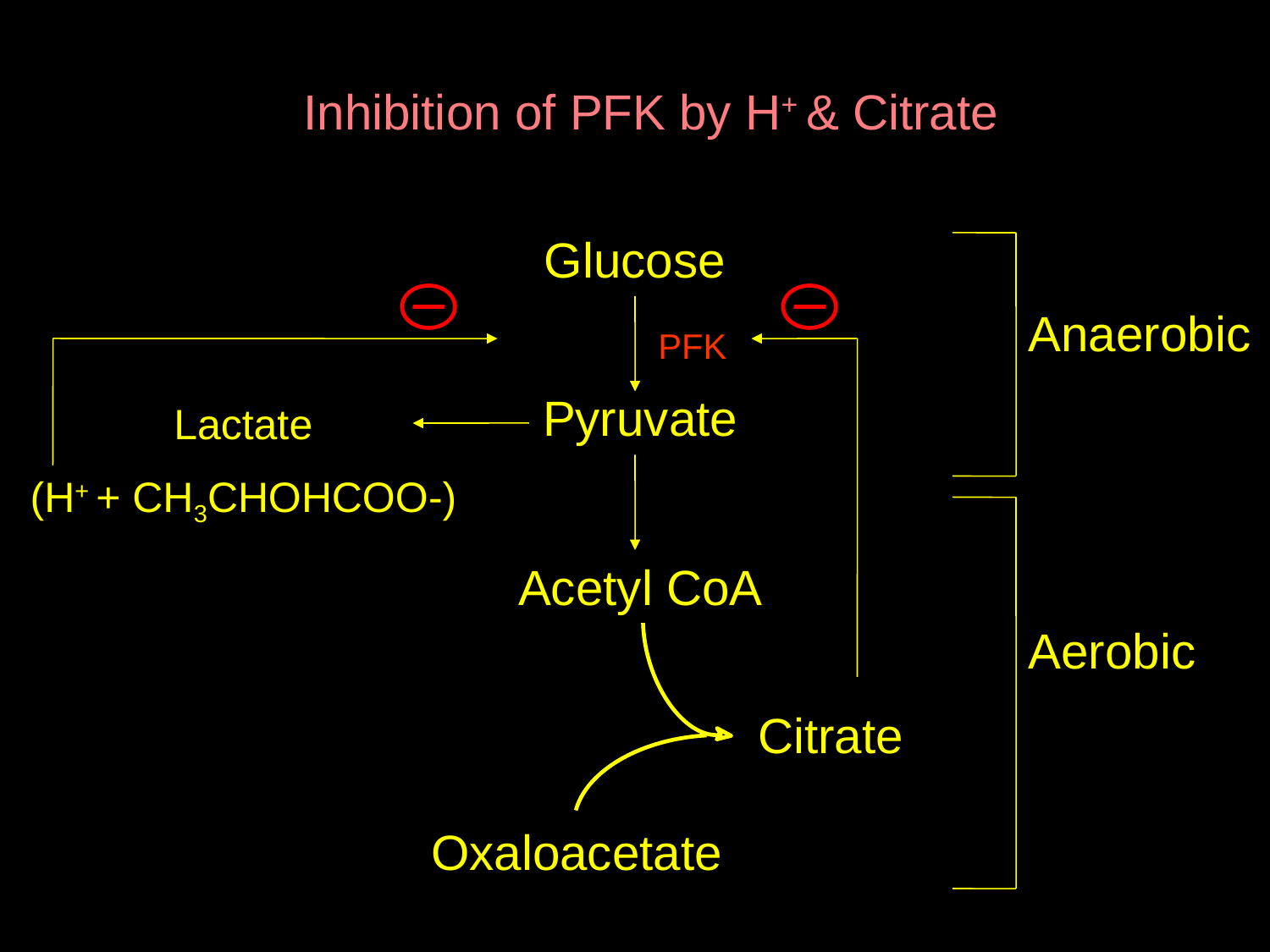

Inhibition of PFK by H+ & Citrate
Glucose

Anaerobic

PFK

Pyruvate
Lactate
(H+ + CH3CHOHCOO-)

Acetyl CoA
Aerobic

Citrate

Oxaloacetate